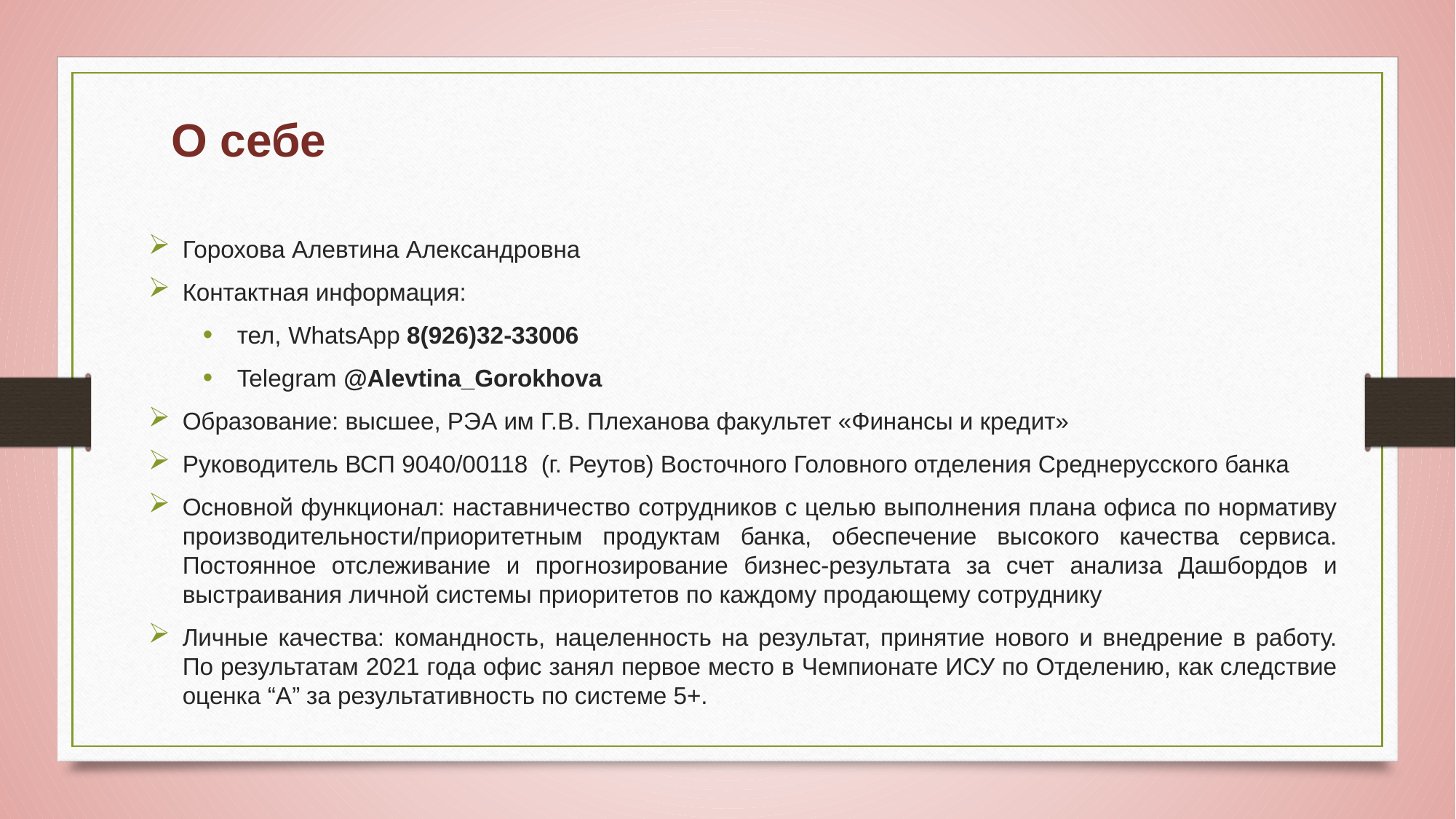

О себе
Горохова Алевтина Александровна
Контактная информация:
тел, WhatsApp 8(926)32-33006
Telegram @Alevtina_Gorokhova
Образование: высшее, РЭА им Г.В. Плеханова факультет «Финансы и кредит»
Руководитель ВСП 9040/00118  (г. Реутов) Восточного Головного отделения Среднерусского банка
Основной функционал: наставничество сотрудников с целью выполнения плана офиса по нормативу производительности/приоритетным продуктам банка, обеспечение высокого качества сервиса. Постоянное отслеживание и прогнозирование бизнес-результата за счет анализа Дашбордов и выстраивания личной системы приоритетов по каждому продающему сотруднику
Личные качества: командность, нацеленность на результат, принятие нового и внедрение в работу. По результатам 2021 года офис занял первое место в Чемпионате ИСУ по Отделению, как следствие оценка “А” за результативность по системе 5+.